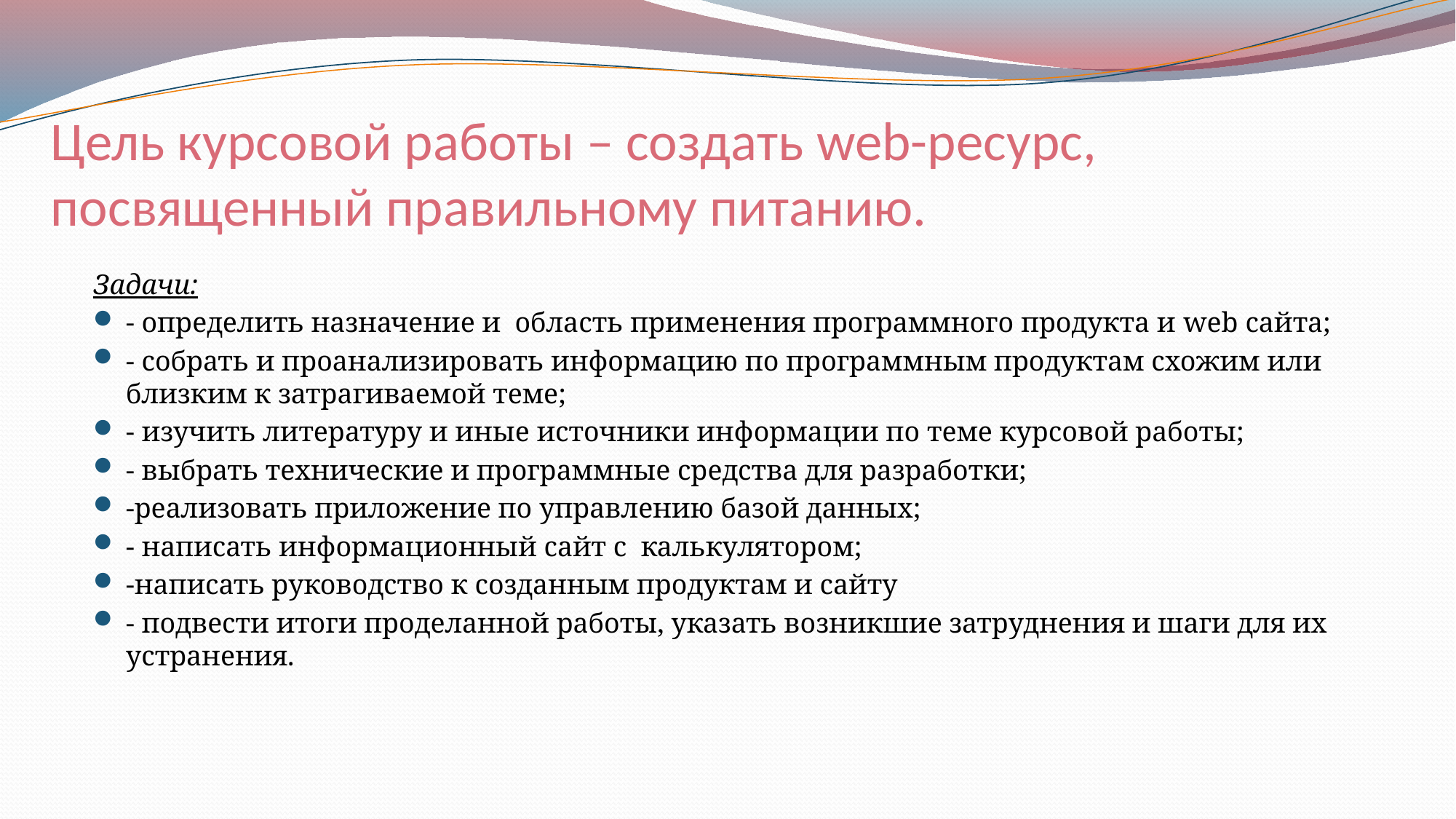

# Цель курсовой работы – создать web-ресурс, посвященный правильному питанию.
Задачи:
- определить назначение и  область применения программного продукта и web сайта;
- собрать и проанализировать информацию по программным продуктам схожим или близким к затрагиваемой теме;
- изучить литературу и иные источники информации по теме курсовой работы;
- выбрать технические и программные средства для разработки;
-реализовать приложение по управлению базой данных;
- написать информационный сайт с  калькулятором;
-написать руководство к созданным продуктам и сайту
- подвести итоги проделанной работы, указать возникшие затруднения и шаги для их устранения.